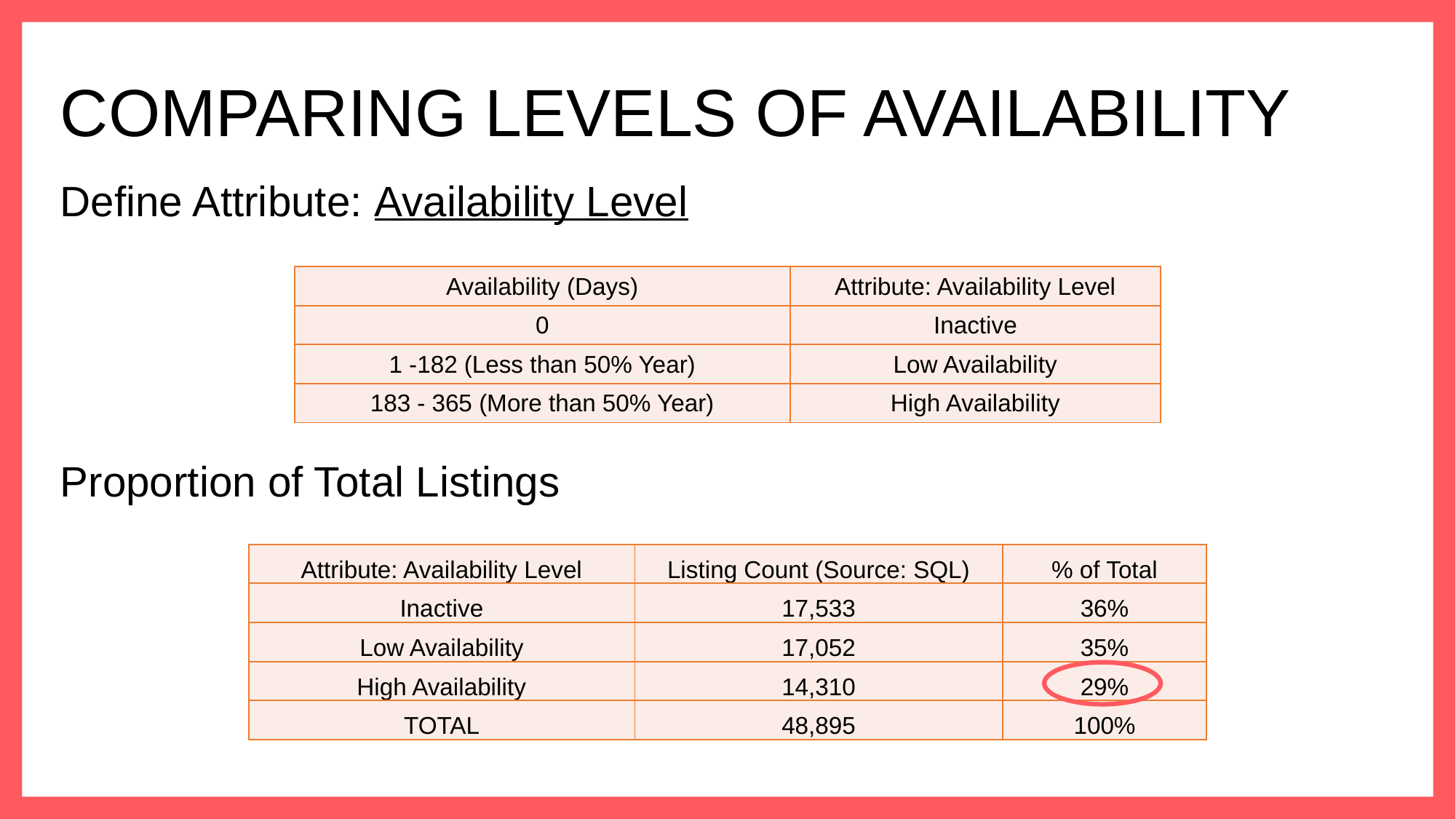

# COMPARING LEVELS OF AVAILABILITY
Define Attribute: Availability Level
| Availability (Days) | Attribute: Availability Level |
| --- | --- |
| 0 | Inactive |
| 1 -182 (Less than 50% Year) | Low Availability |
| 183 - 365 (More than 50% Year) | High Availability |
Proportion of Total Listings
| Attribute: Availability Level | Listing Count (Source: SQL) | % of Total |
| --- | --- | --- |
| Inactive | 17,533 | 36% |
| Low Availability | 17,052 | 35% |
| High Availability | 14,310 | 29% |
| TOTAL | 48,895 | 100% |